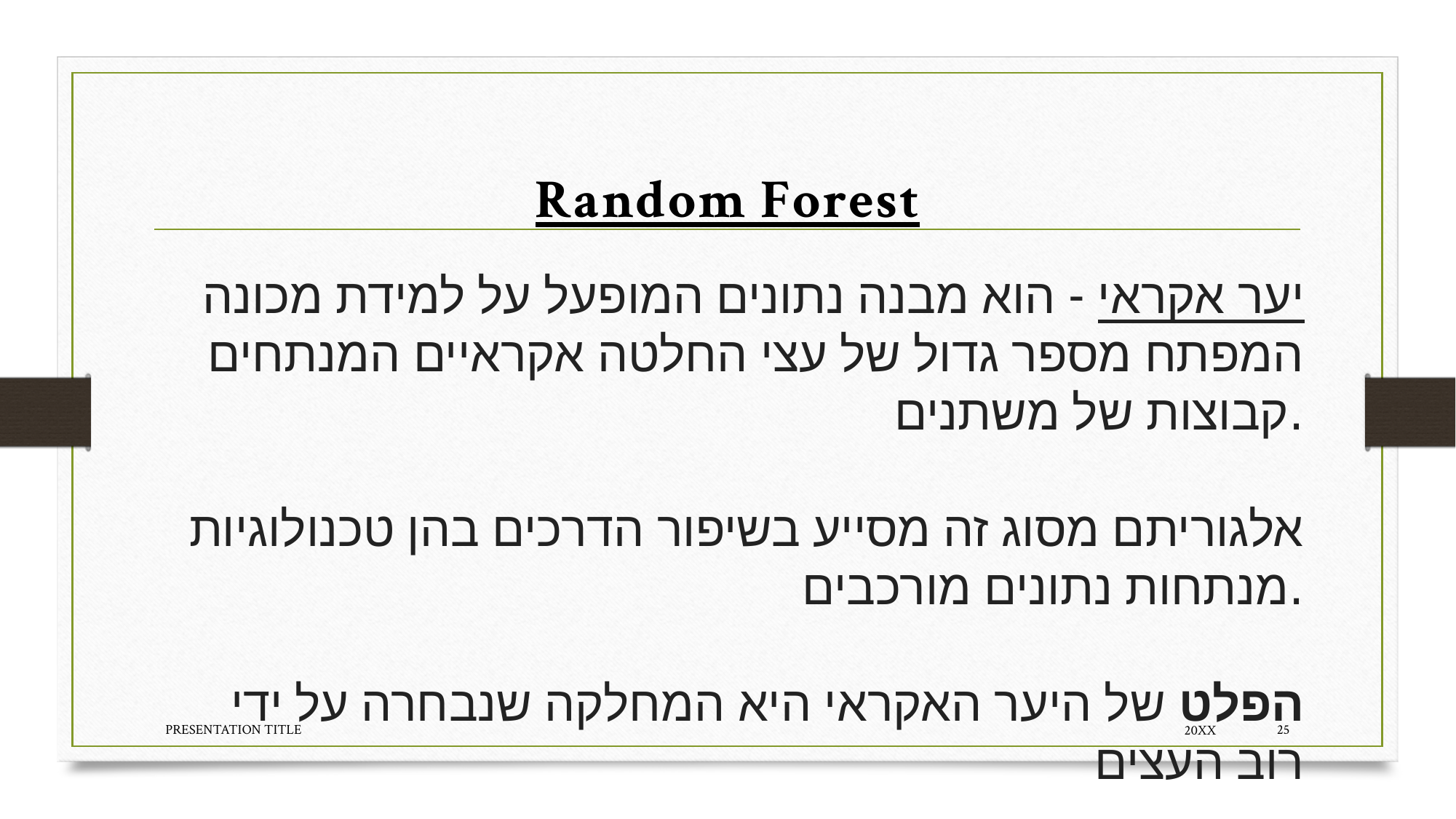

# Random Forest
יער אקראי - הוא מבנה נתונים המופעל על למידת מכונה המפתח מספר גדול של עצי החלטה אקראיים המנתחים קבוצות של משתנים.

אלגוריתם מסוג זה מסייע בשיפור הדרכים בהן טכנולוגיות מנתחות נתונים מורכבים.

הפלט של היער האקראי היא המחלקה שנבחרה על ידי רוב העצים

PRESENTATION TITLE
20XX
25